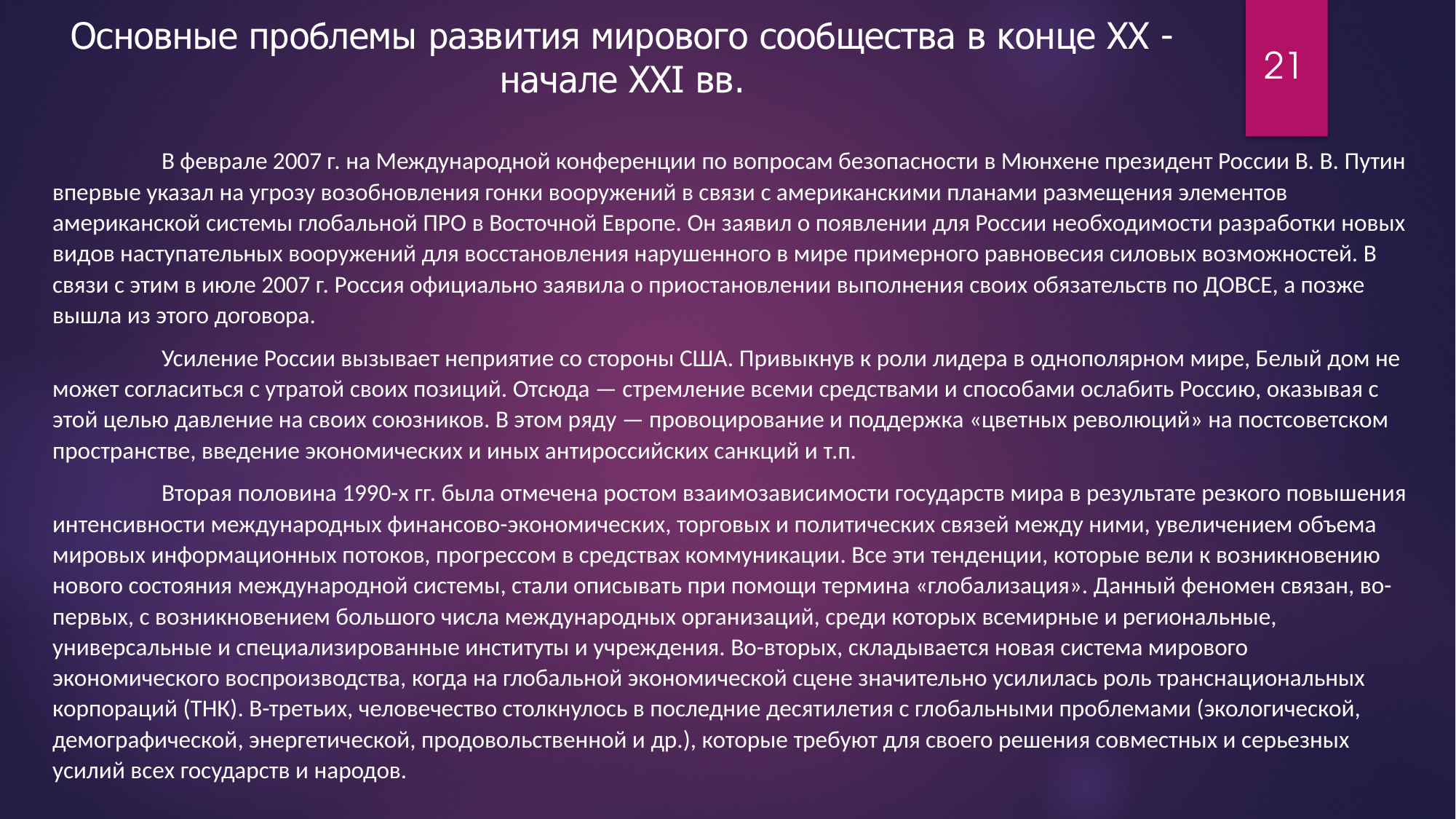

Основные проблемы развития мирового сообщества в конце XX - начале XXI вв.
21
	В феврале 2007 г. на Международной конференции по вопросам безопасности в Мюнхене президент России В. В. Путин впервые указал на угрозу возобновления гонки вооружений в связи с американскими планами размещения элементов американской системы глобальной ПРО в Восточной Европе. Он заявил о появлении для России необходимости разработки новых видов наступательных вооружений для восстановления нарушенного в мире примерного равновесия силовых возможностей. В связи с этим в июле 2007 г. Россия официально заявила о приостановлении выполнения своих обязательств по ДОВСЕ, а позже вышла из этого договора.
	Усиление России вызывает неприятие со стороны США. Привыкнув к роли лидера в однополярном мире, Белый дом не может согласиться с утратой своих позиций. Отсюда — стремление всеми средствами и способами ослабить Россию, оказывая с этой целью давление на своих союзников. В этом ряду — провоцирование и поддержка «цветных революций» на постсоветском пространстве, введение экономических и иных антироссийских санкций и т.п.
	Вторая половина 1990-х гг. была отмечена ростом взаимозависимости государств мира в результате резкого повышения интенсивности международных финансово-экономических, торговых и политических связей между ними, увеличением объема мировых информационных потоков, прогрессом в средствах коммуникации. Все эти тенденции, которые вели к возникновению нового состояния международной системы, стали описывать при помощи термина «глобализация». Данный феномен связан, во-первых, с возникновением большого числа международных организаций, среди которых всемирные и региональные, универсальные и специализированные институты и учреждения. Во-вторых, складывается новая система мирового экономического воспроизводства, когда на глобальной экономической сцене значительно усилилась роль транснациональных корпораций (ТНК). В-третьих, человечество столкнулось в последние десятилетия с глобальными проблемами (экологической, демографической, энергетической, продовольственной и др.), которые требуют для своего решения совместных и серьезных усилий всех государств и народов.